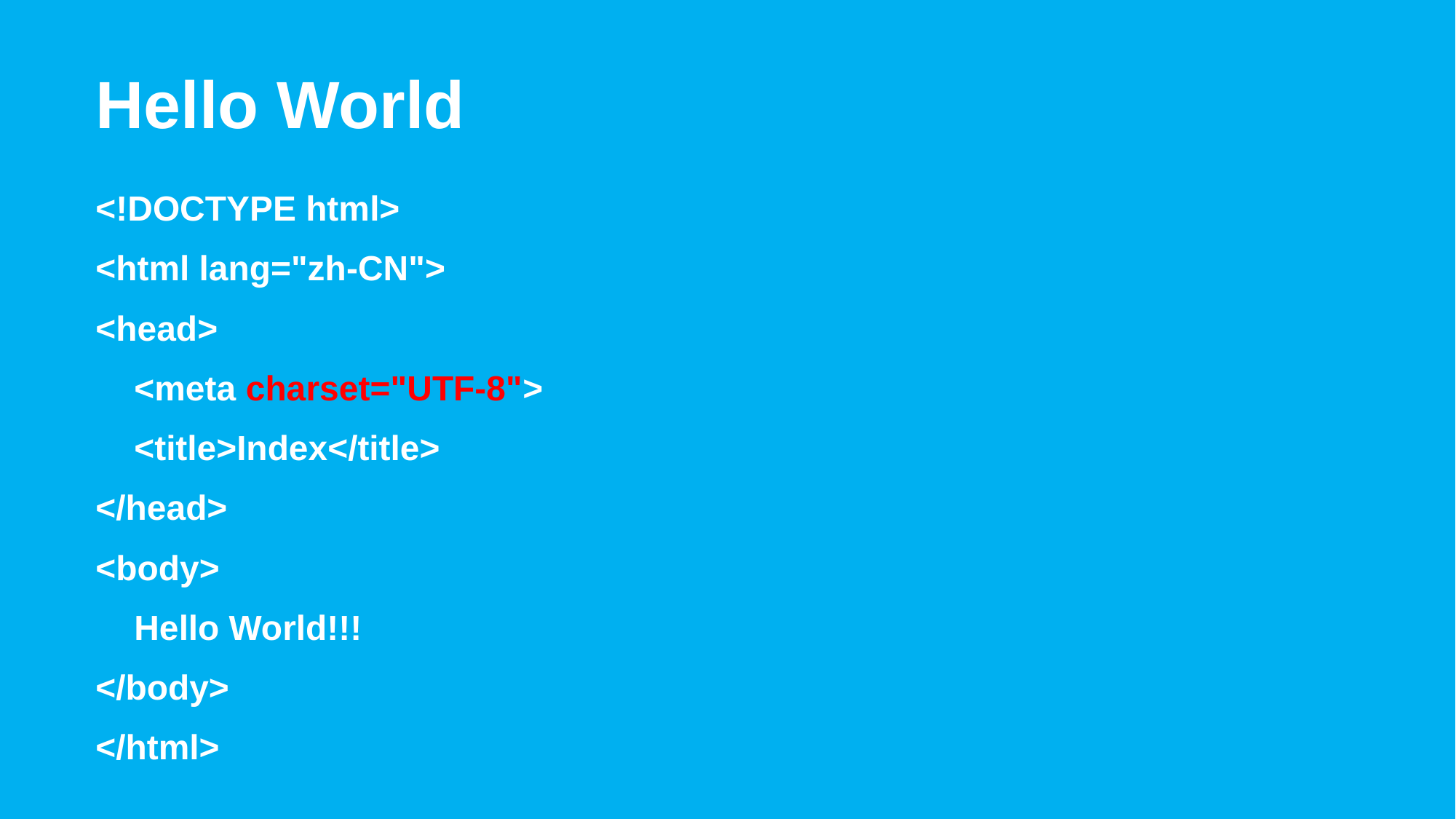

# Hello World
<!DOCTYPE html>
<html lang="zh-CN">
<head>
    <meta charset="UTF-8">
    <title>Index</title>
</head>
<body>
    Hello World!!!
</body>
</html>